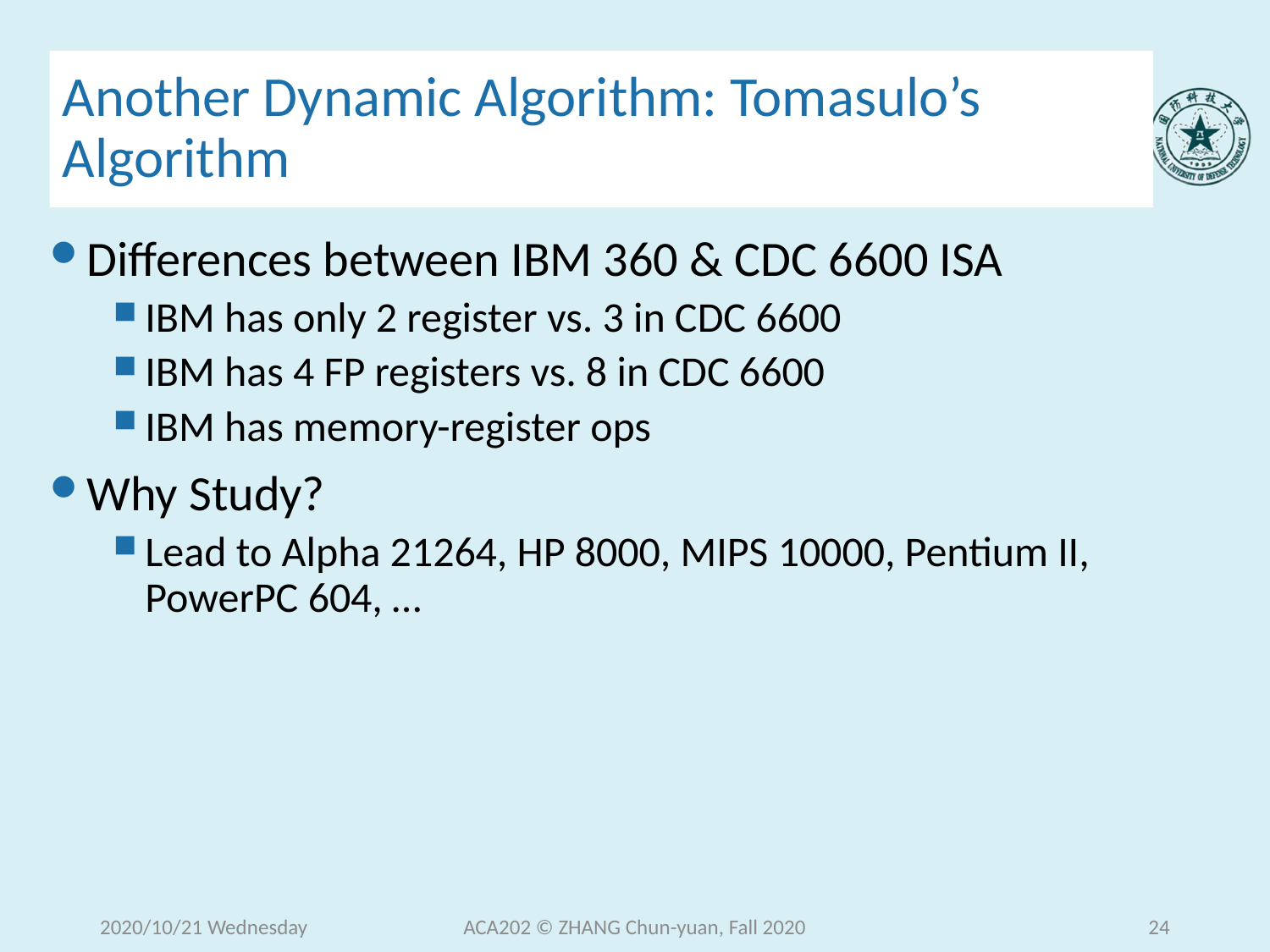

# Another Dynamic Algorithm: Tomasulo’s Algorithm
Differences between IBM 360 & CDC 6600 ISA
IBM has only 2 register vs. 3 in CDC 6600
IBM has 4 FP registers vs. 8 in CDC 6600
IBM has memory-register ops
Why Study?
Lead to Alpha 21264, HP 8000, MIPS 10000, Pentium II, PowerPC 604, …
2020/10/21 Wednesday
ACA202 © ZHANG Chun-yuan, Fall 2020
24